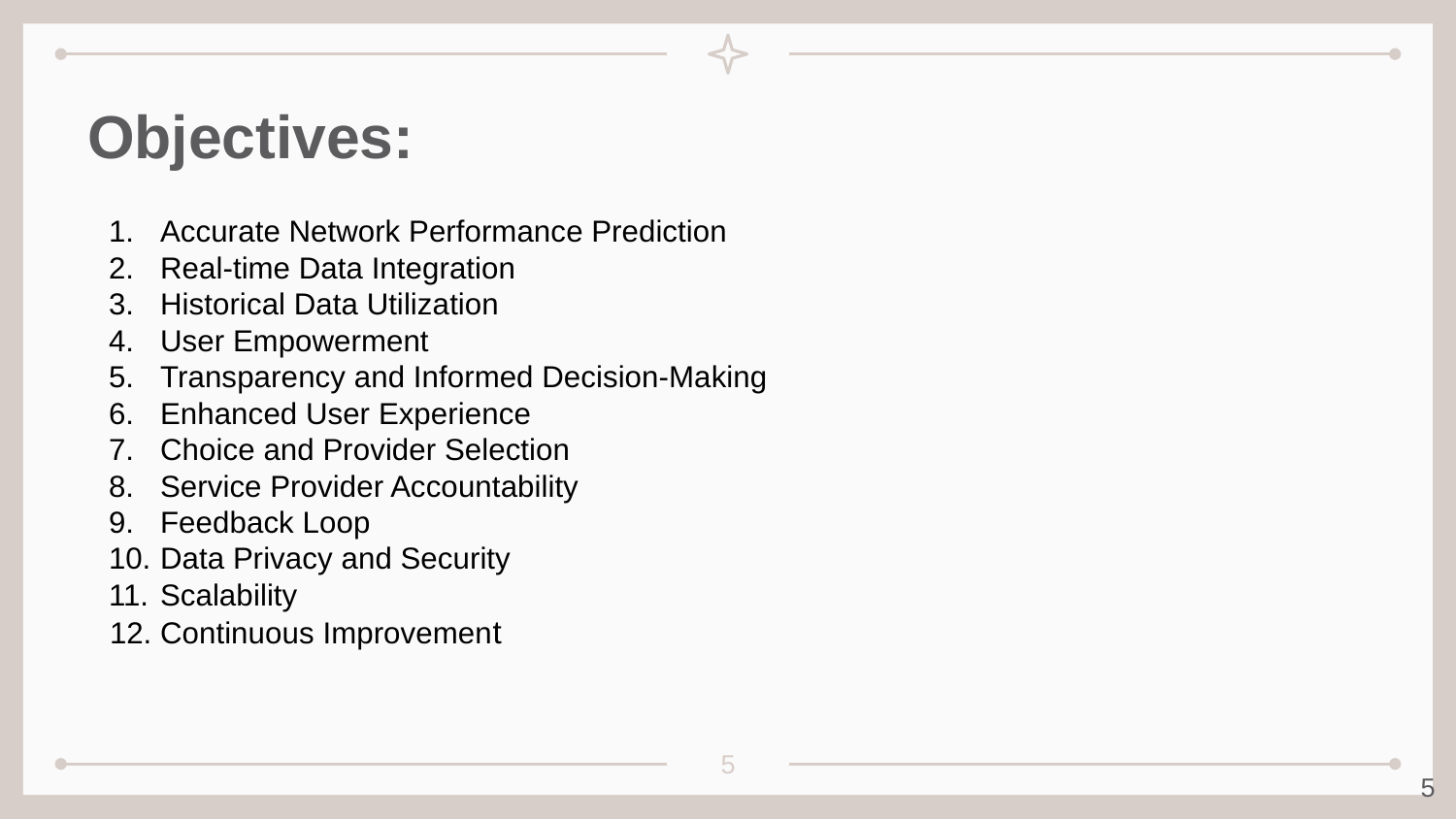

Objectives:

Accurate Network Performance Prediction
Real-time Data Integration
Historical Data Utilization
User Empowerment
Transparency and Informed Decision-Making
Enhanced User Experience
Choice and Provider Selection
Service Provider Accountability
Feedback Loop
Data Privacy and Security
Scalability
Continuous Improvement
5
5